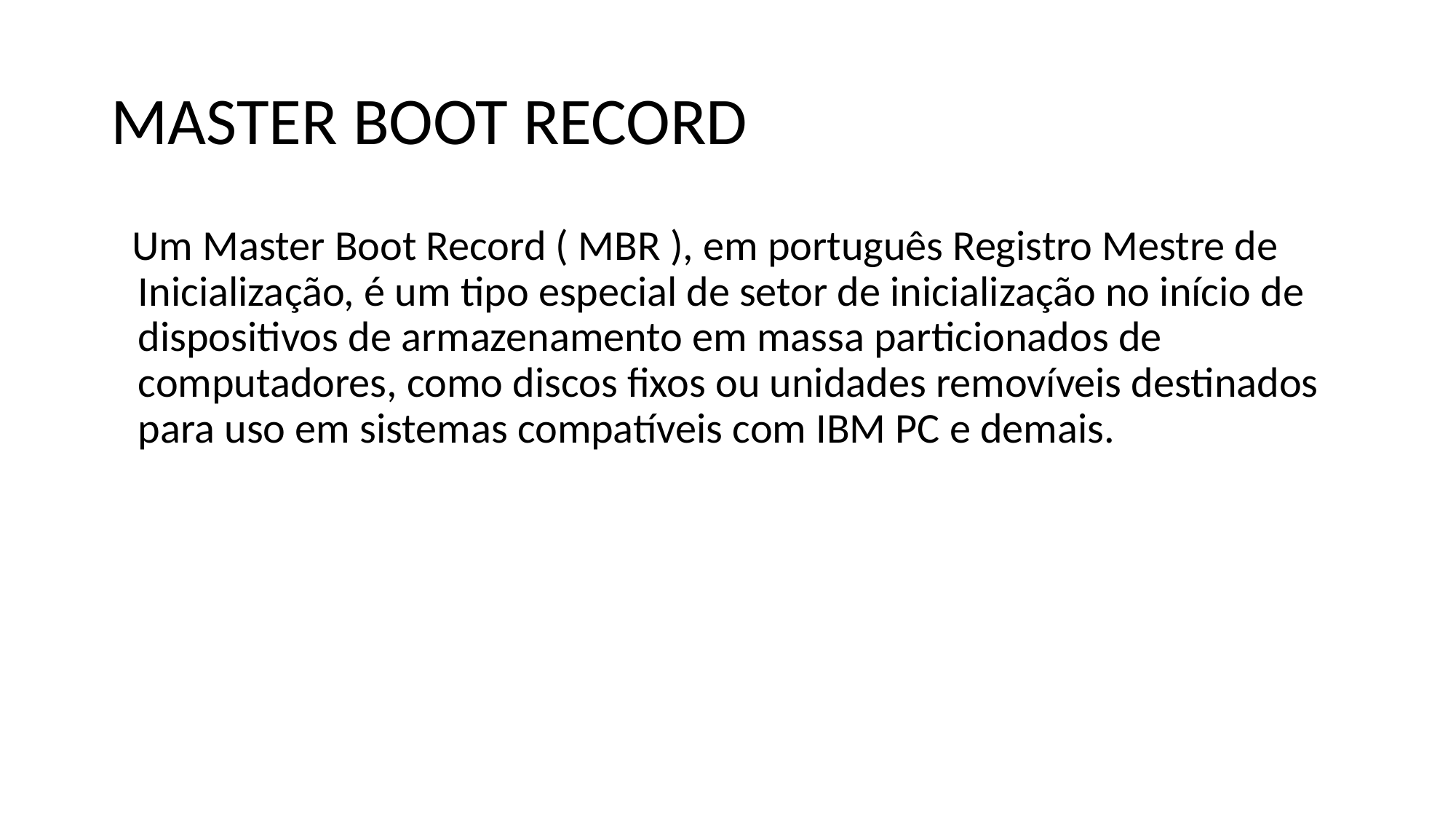

# MASTER BOOT RECORD
Um Master Boot Record ( MBR ), em português Registro Mestre de Inicialização, é um tipo especial de setor de inicialização no início de dispositivos de armazenamento em massa particionados de computadores, como discos fixos ou unidades removíveis destinados para uso em sistemas compatíveis com IBM PC e demais.